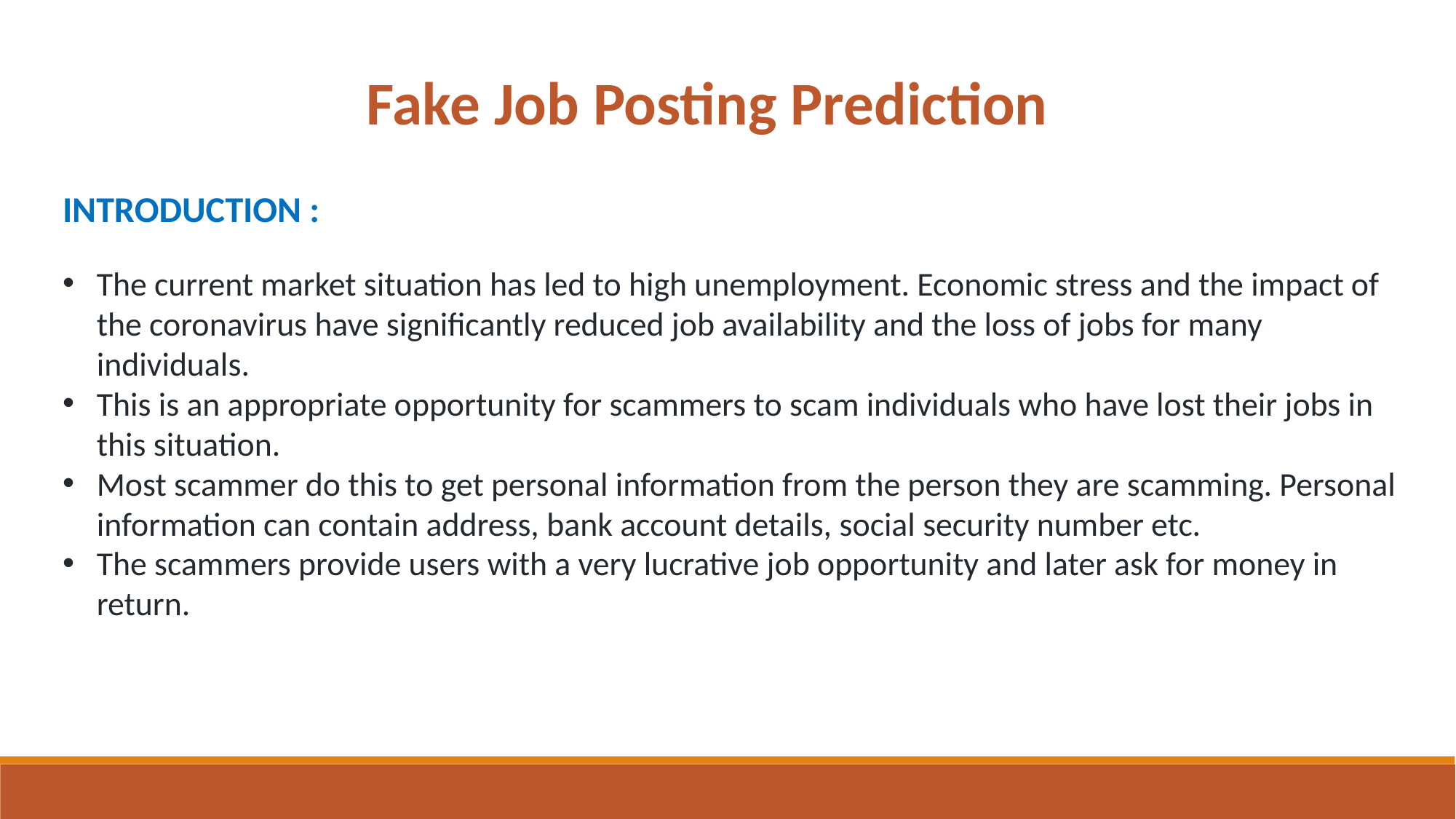

Fake Job Posting Prediction
INTRODUCTION :

The current market situation has led to high unemployment. Economic stress and the impact of the coronavirus have significantly reduced job availability and the loss of jobs for many individuals.
This is an appropriate opportunity for scammers to scam individuals who have lost their jobs in this situation.
Most scammer do this to get personal information from the person they are scamming. Personal information can contain address, bank account details, social security number etc.
The scammers provide users with a very lucrative job opportunity and later ask for money in return.